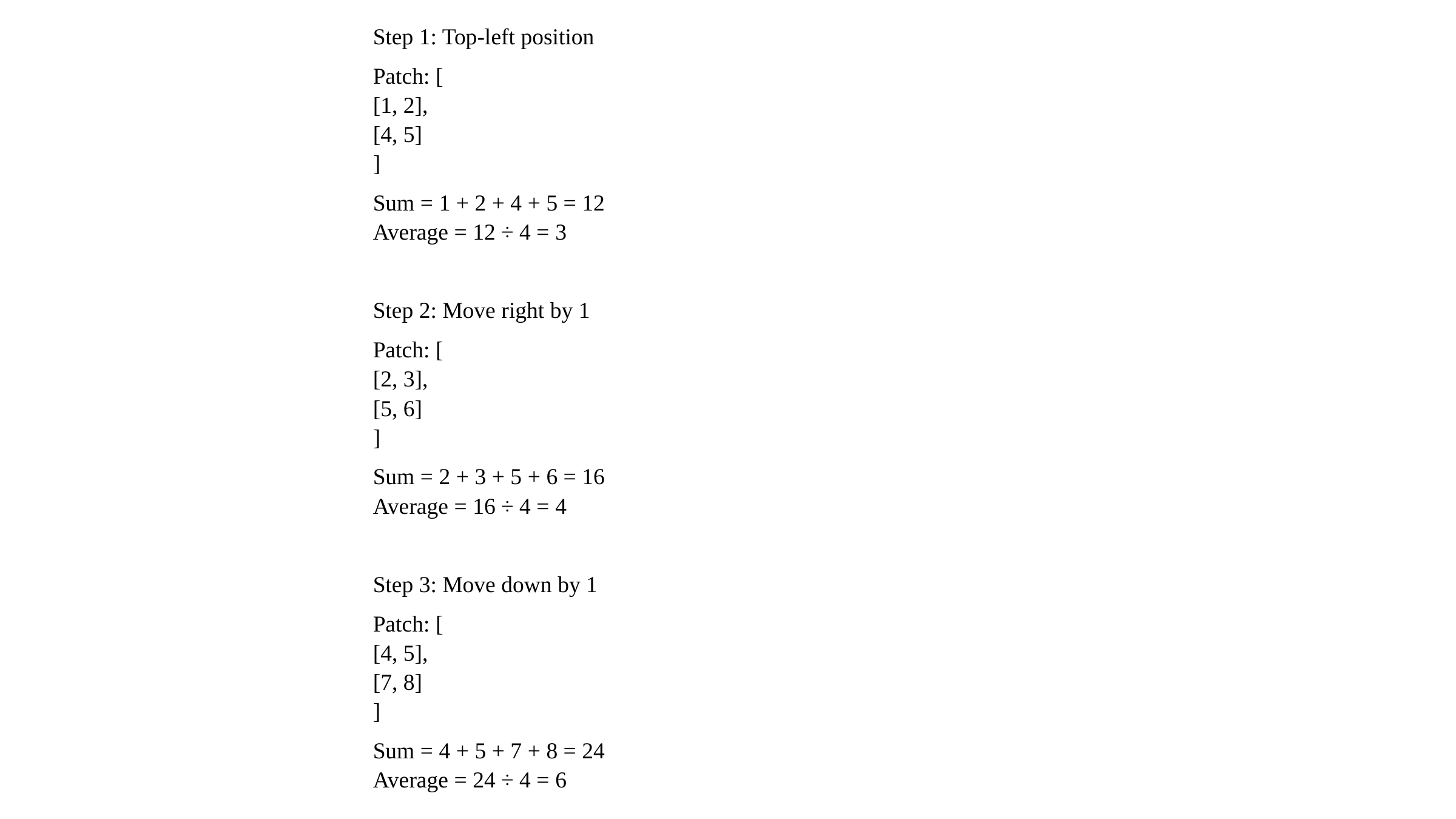

Step 1: Top-left position
Patch: [
[1, 2],
[4, 5]
]
Sum = 1 + 2 + 4 + 5 = 12
Average = 12 ÷ 4 = 3

Step 2: Move right by 1
Patch: [
[2, 3],
[5, 6]
]
Sum = 2 + 3 + 5 + 6 = 16
Average = 16 ÷ 4 = 4

Step 3: Move down by 1
Patch: [
[4, 5],
[7, 8]
]
Sum = 4 + 5 + 7 + 8 = 24
Average = 24 ÷ 4 = 6